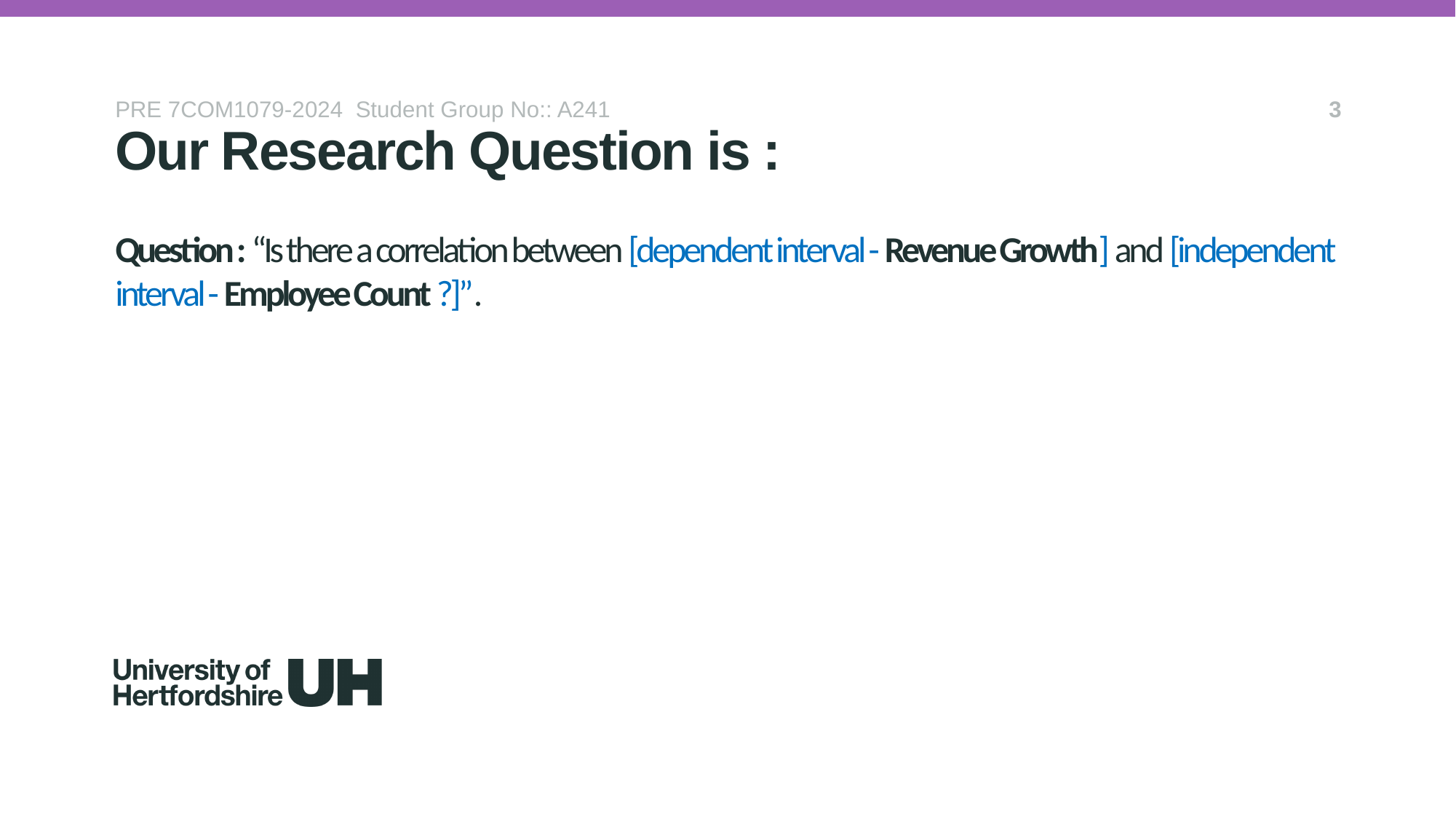

PRE 7COM1079-2024  Student Group No:: A241
3
Our Research Question is :
# Question : “Is there a correlation between [dependent interval - Revenue Growth] and [independent interval - Employee Count ?]”.